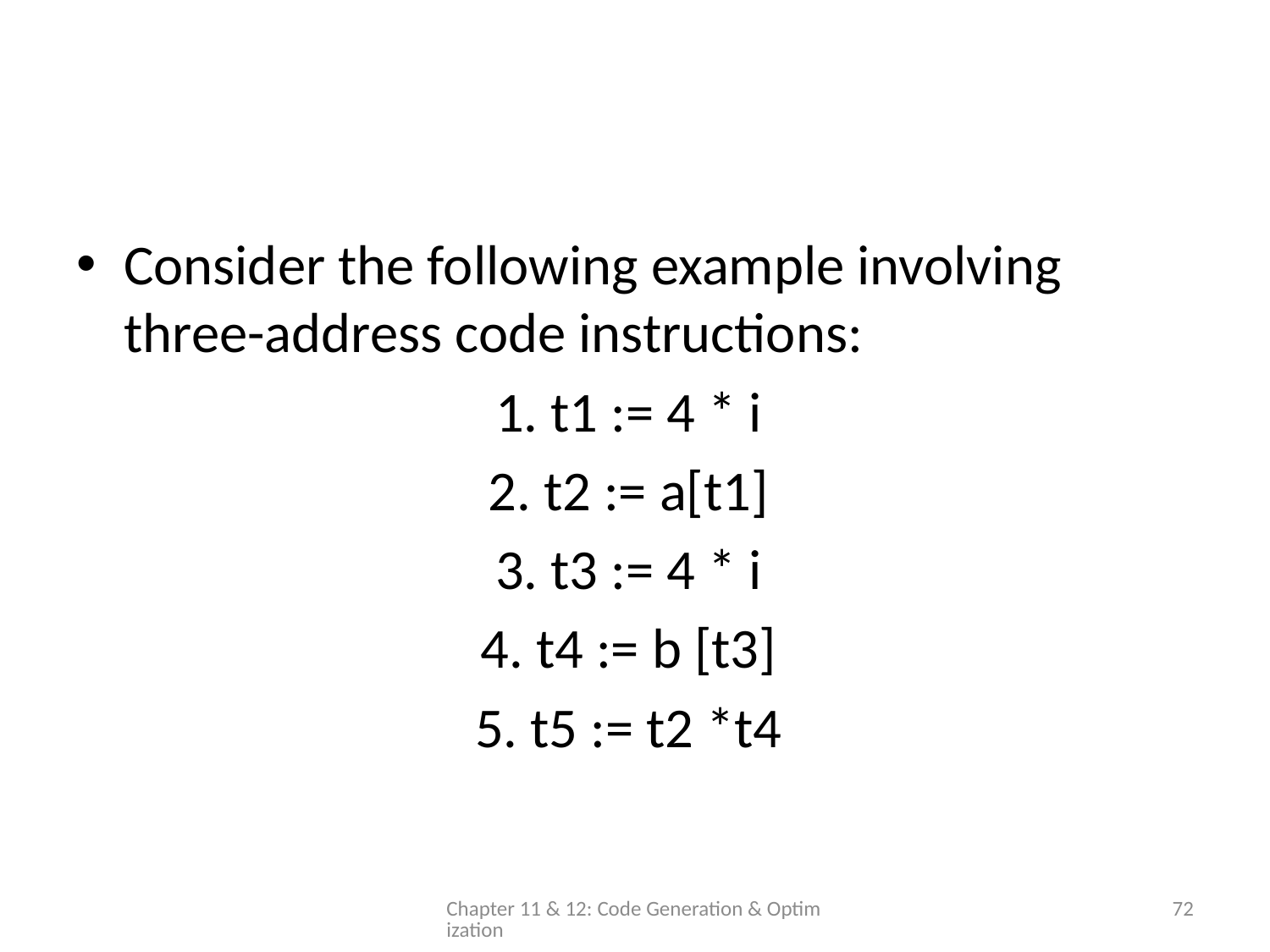

#
Consider the following example involving three-address code instructions:
1. t1 := 4 * i
2. t2 := a[t1]
3. t3 := 4 * i
4. t4 := b [t3]
5. t5 := t2 *t4

Chapter 11 & 12: Code Generation & Optimization
72